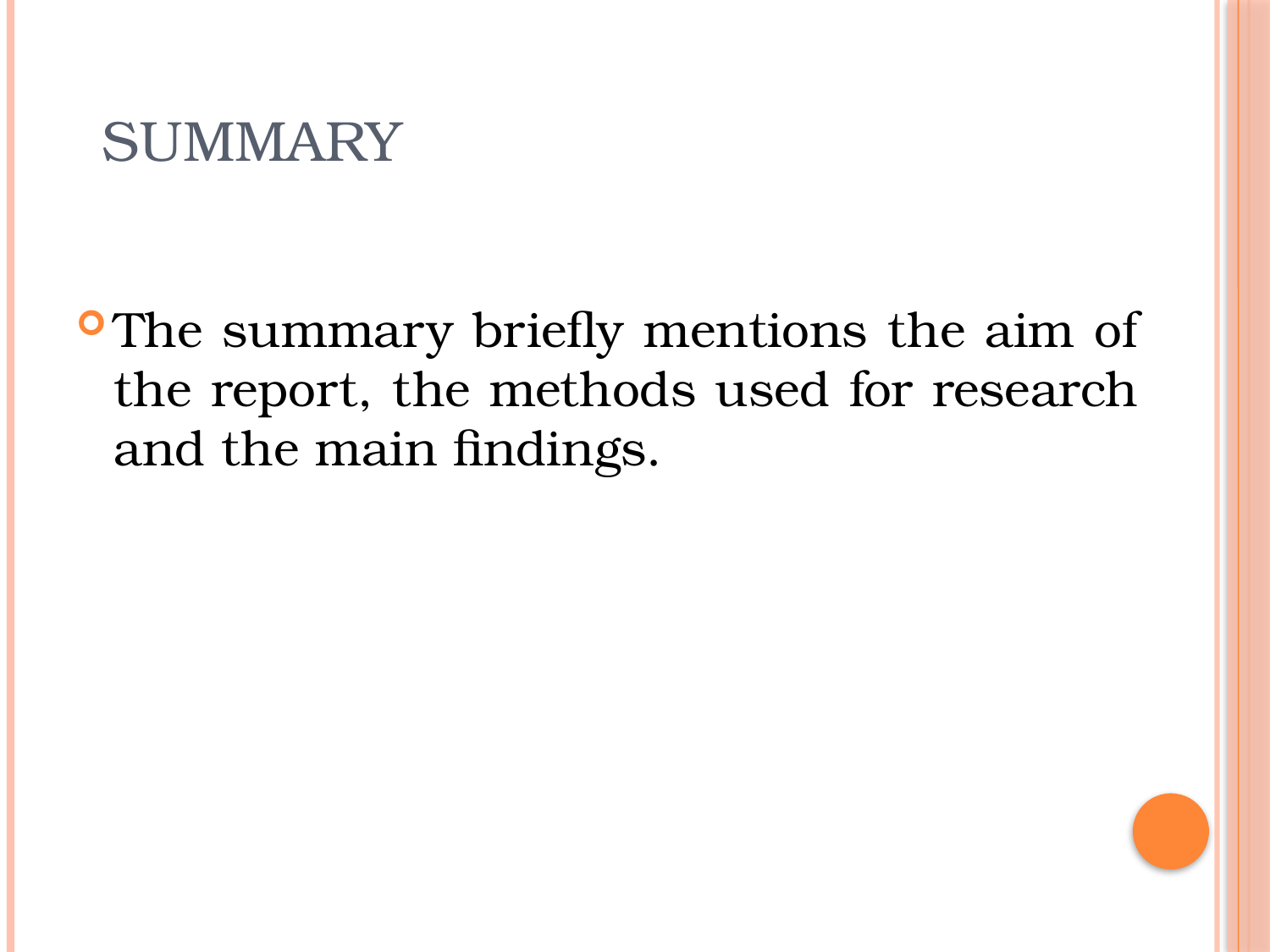

# Summary

The summary briefly mentions the aim of the report, the methods used for research and the main findings.